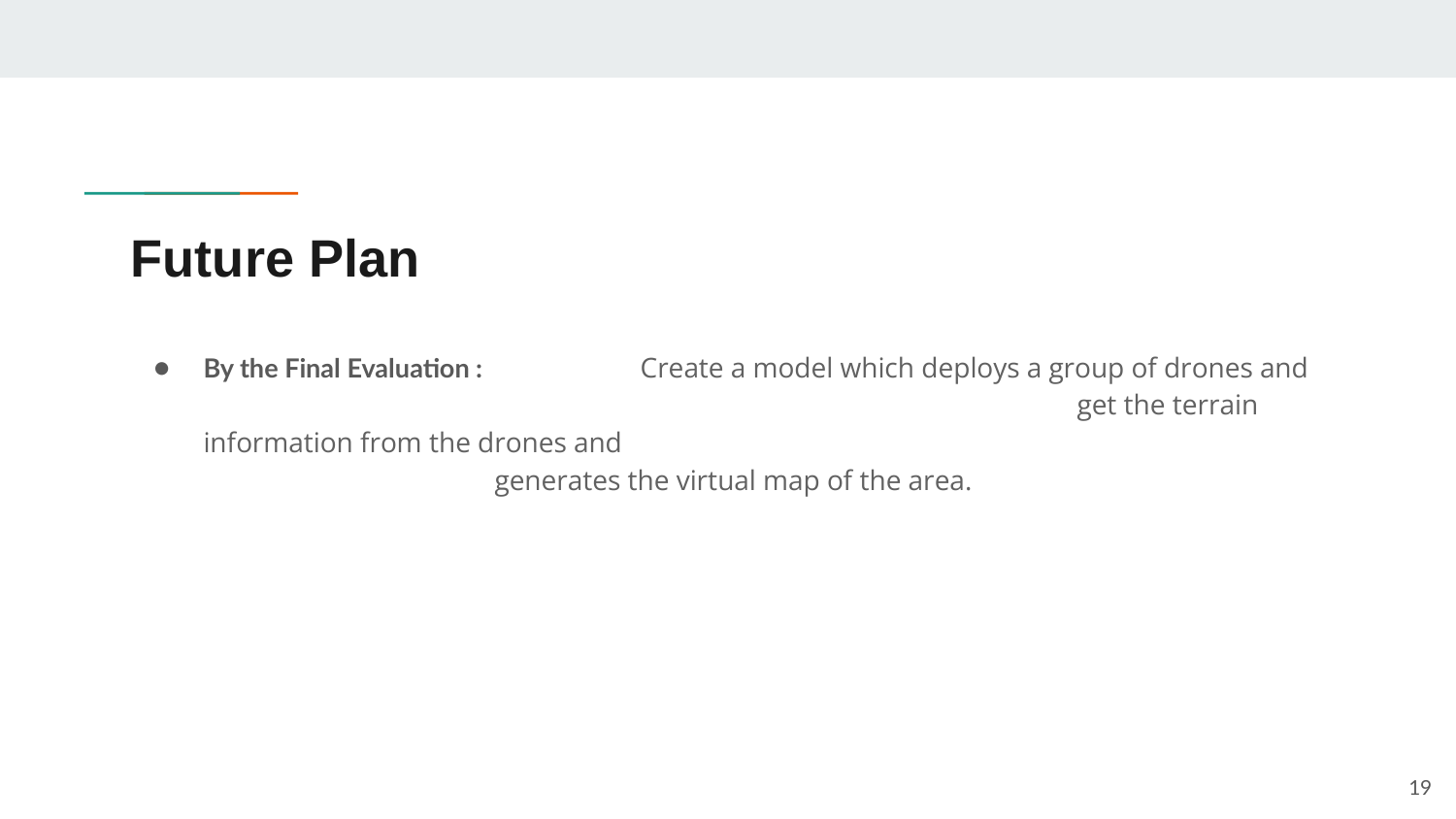

# Future Plan
By the Final Evaluation :  	Create a model which deploys a group of drones and						get the terrain information from the drones and							generates the virtual map of the area.

19